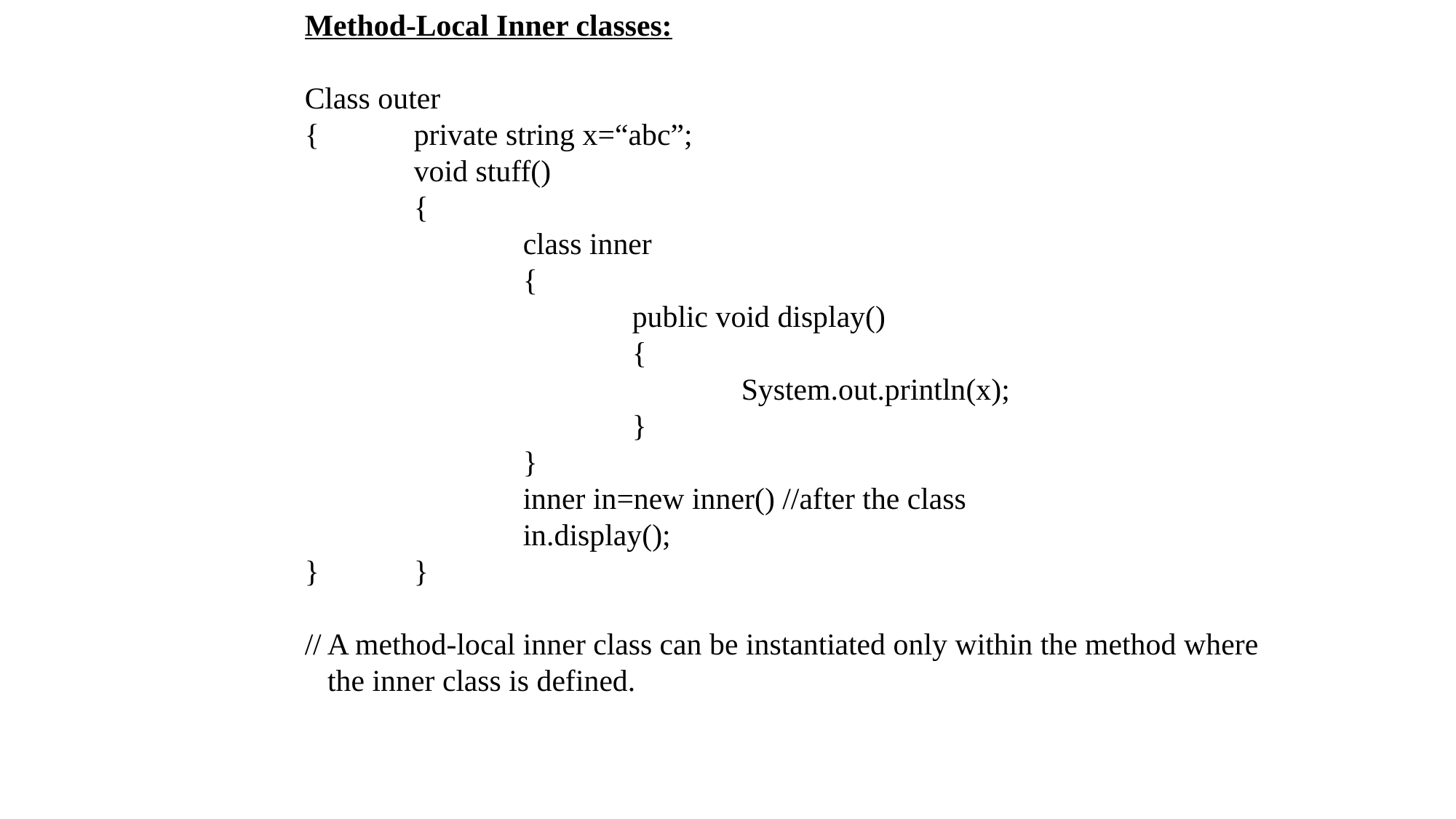

Method-Local Inner classes:

Class outer
{	private string x=“abc”;
	void stuff()
	{
		class inner
		{
			public void display()
			{
				System.out.println(x);
			}
		}
		inner in=new inner() //after the class
		in.display();
}	}

// A method-local inner class can be instantiated only within the method where
   the inner class is defined.